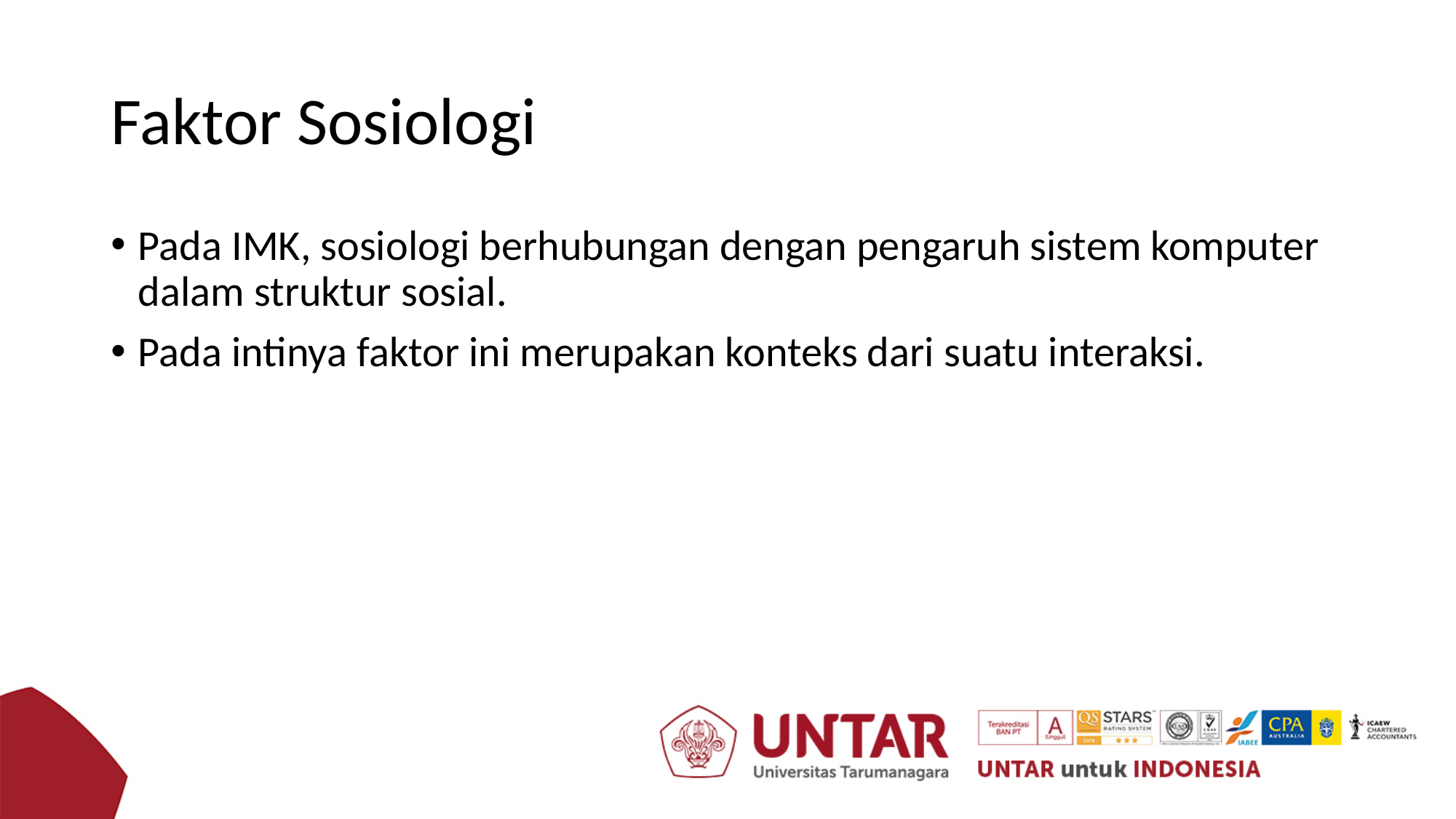

# Faktor Sosiologi
Pada IMK, sosiologi berhubungan dengan pengaruh sistem komputer dalam struktur sosial.
Pada intinya faktor ini merupakan konteks dari suatu interaksi.